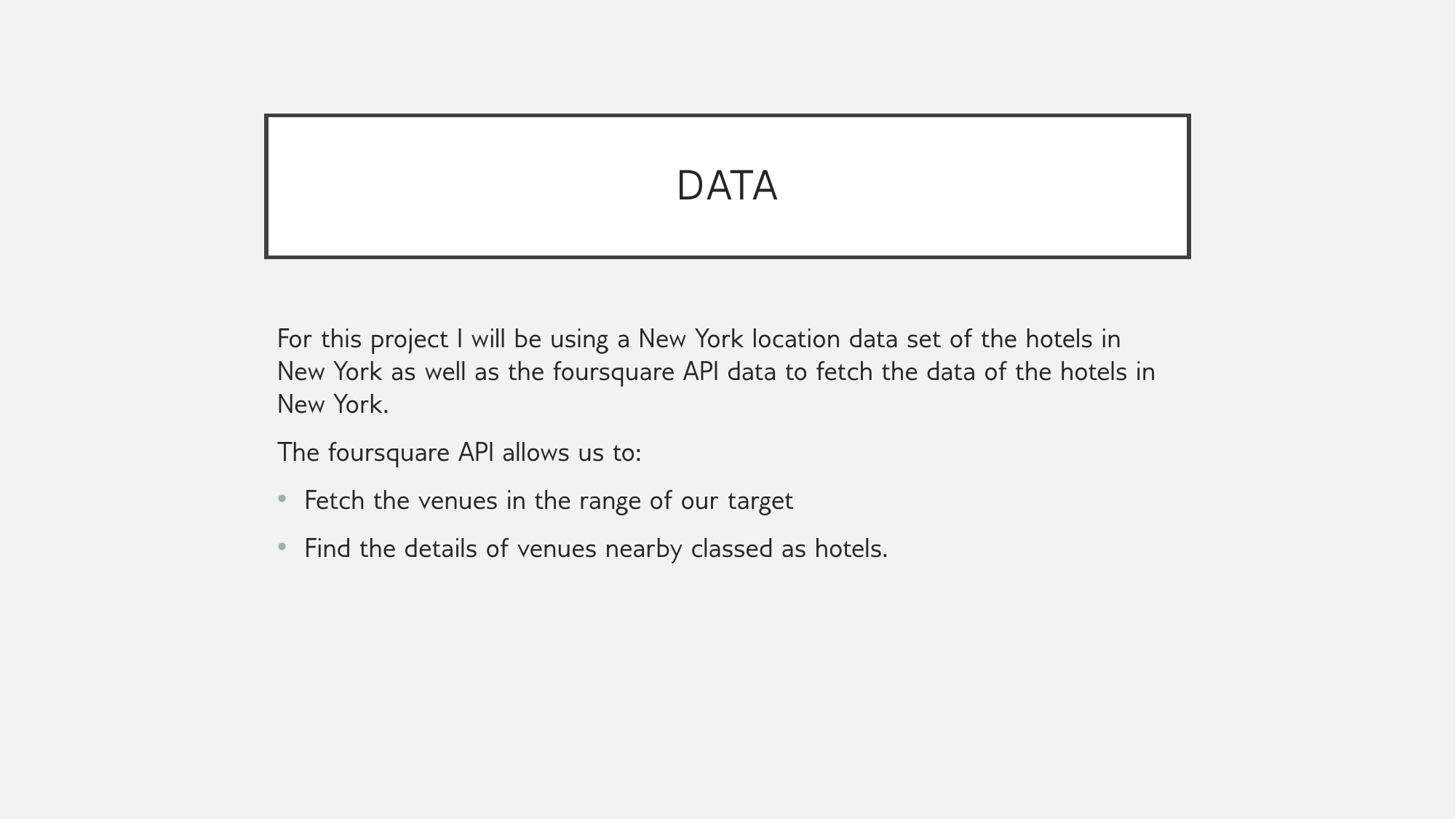

# DATA
For this project I will be using a New York location data set of the hotels in New York as well as the foursquare API data to fetch the data of the hotels in New York.
The foursquare API allows us to:
Fetch the venues in the range of our target
Find the details of venues nearby classed as hotels.